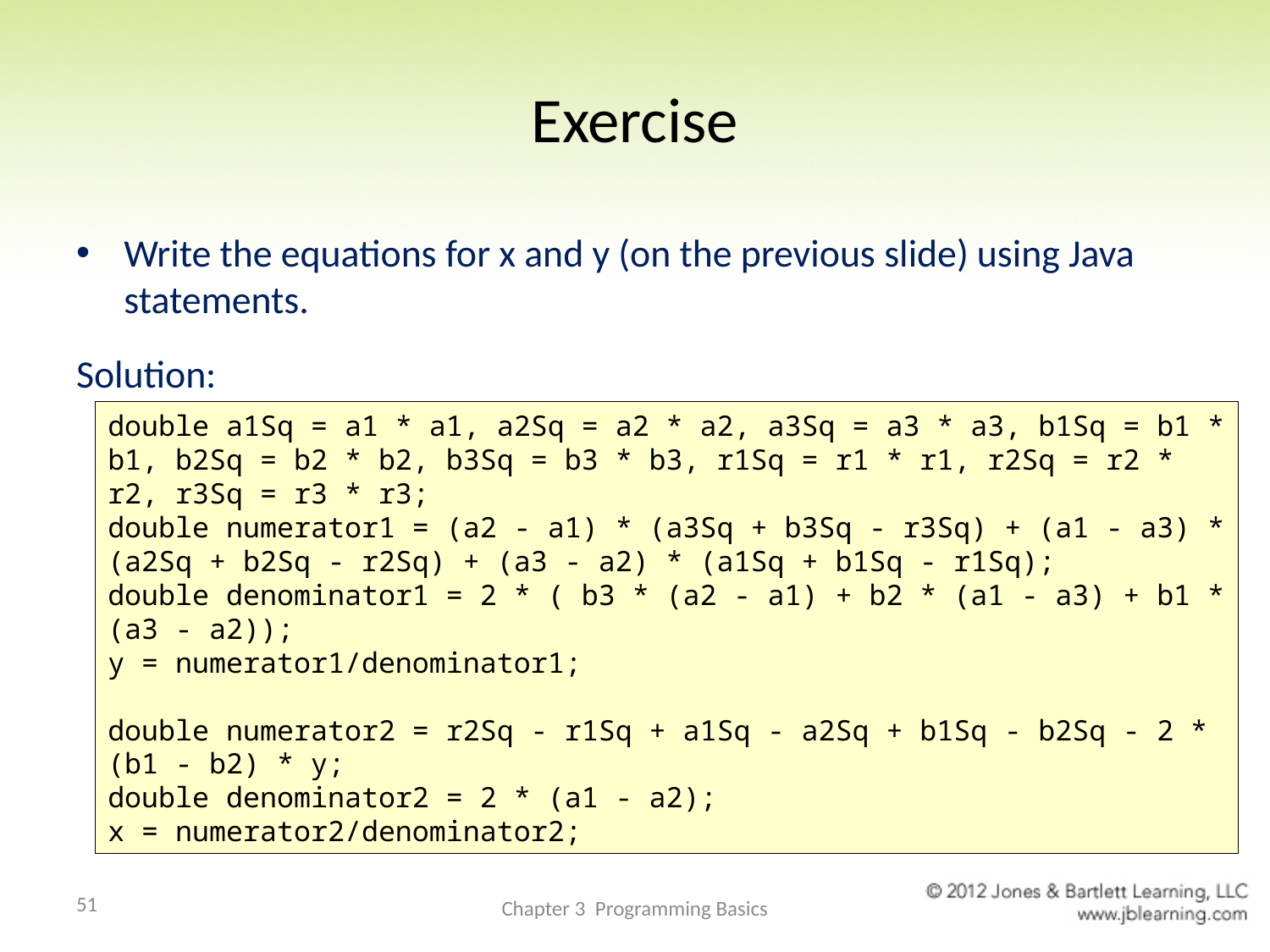

# Exercise
Write the equations for x and y (on the previous slide) using Java statements.
Solution:
double a1Sq = a1 * a1, a2Sq = a2 * a2, a3Sq = a3 * a3, b1Sq = b1 * b1, b2Sq = b2 * b2, b3Sq = b3 * b3, r1Sq = r1 * r1, r2Sq = r2 * r2, r3Sq = r3 * r3;
double numerator1 = (a2 - a1) * (a3Sq + b3Sq - r3Sq) + (a1 - a3) * (a2Sq + b2Sq - r2Sq) + (a3 - a2) * (a1Sq + b1Sq - r1Sq);
double denominator1 = 2 * ( b3 * (a2 - a1) + b2 * (a1 - a3) + b1 * (a3 - a2));
y = numerator1/denominator1;

double numerator2 = r2Sq - r1Sq + a1Sq - a2Sq + b1Sq - b2Sq - 2 * (b1 - b2) * y;
double denominator2 = 2 * (a1 - a2);
x = numerator2/denominator2;
51
Chapter 3  Programming Basics